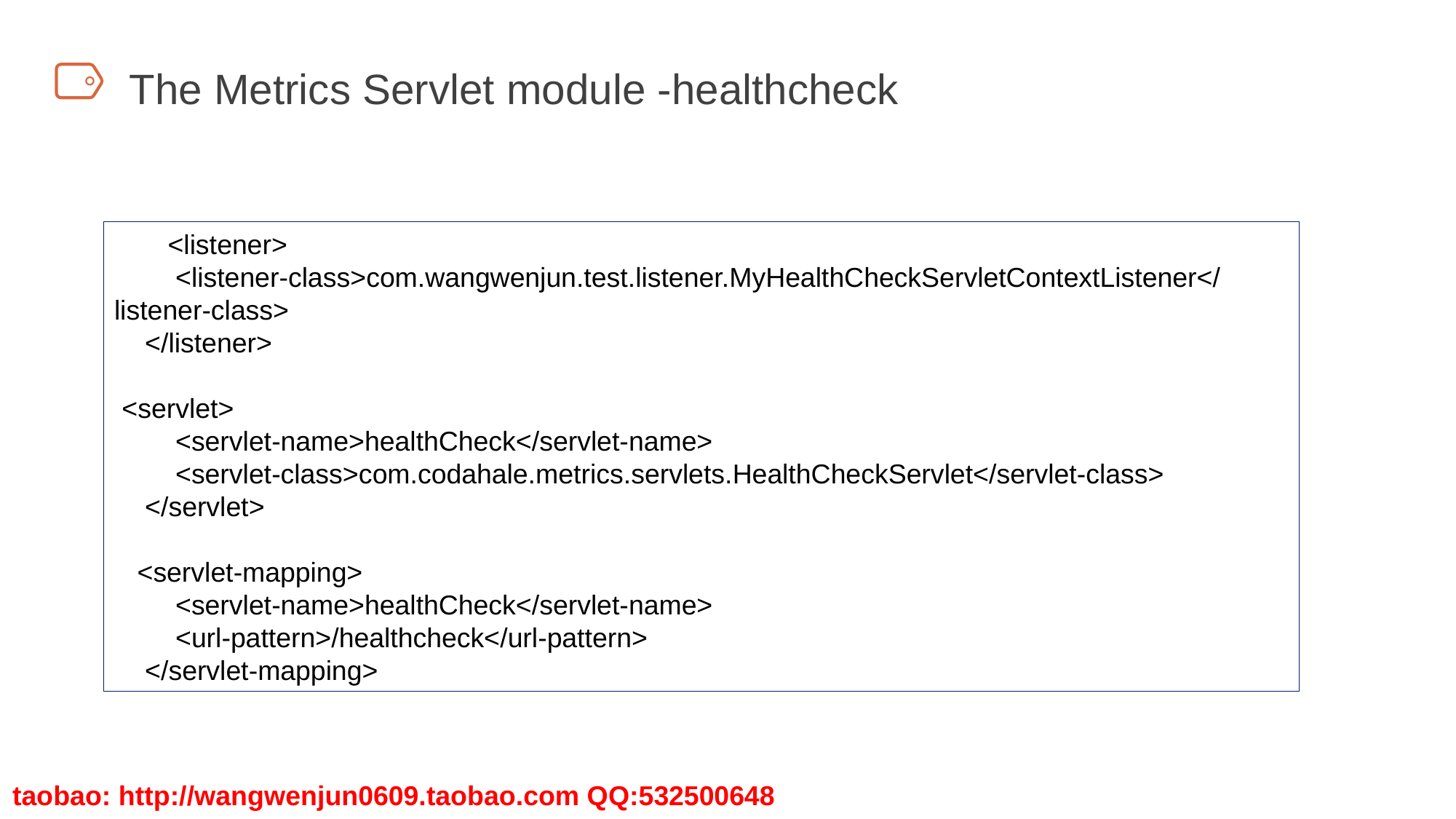

The Metrics Servlet module -healthcheck

       <listener>
        <listener-class>com.wangwenjun.test.listener.MyHealthCheckServletContextListener</listener-class>
    </listener>

 <servlet>
        <servlet-name>healthCheck</servlet-name>
        <servlet-class>com.codahale.metrics.servlets.HealthCheckServlet</servlet-class>
    </servlet>

   <servlet-mapping>
        <servlet-name>healthCheck</servlet-name>
        <url-pattern>/healthcheck</url-pattern>
    </servlet-mapping>
taobao: http://wangwenjun0609.taobao.com QQ:532500648